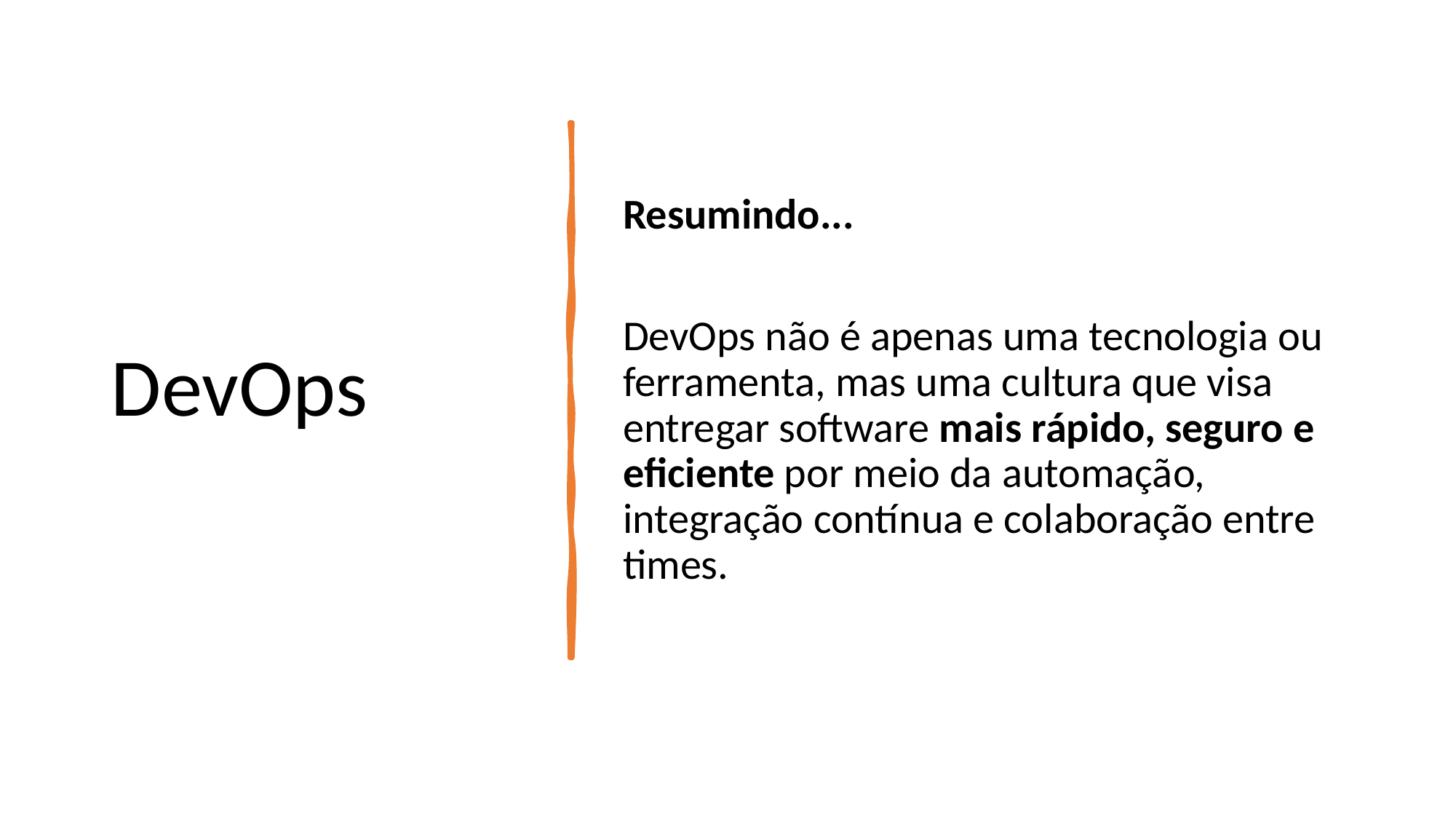

# DevOps
Resumindo...

DevOps não é apenas uma tecnologia ou ferramenta, mas uma cultura que visa entregar software mais rápido, seguro e eficiente por meio da automação, integração contínua e colaboração entre times.